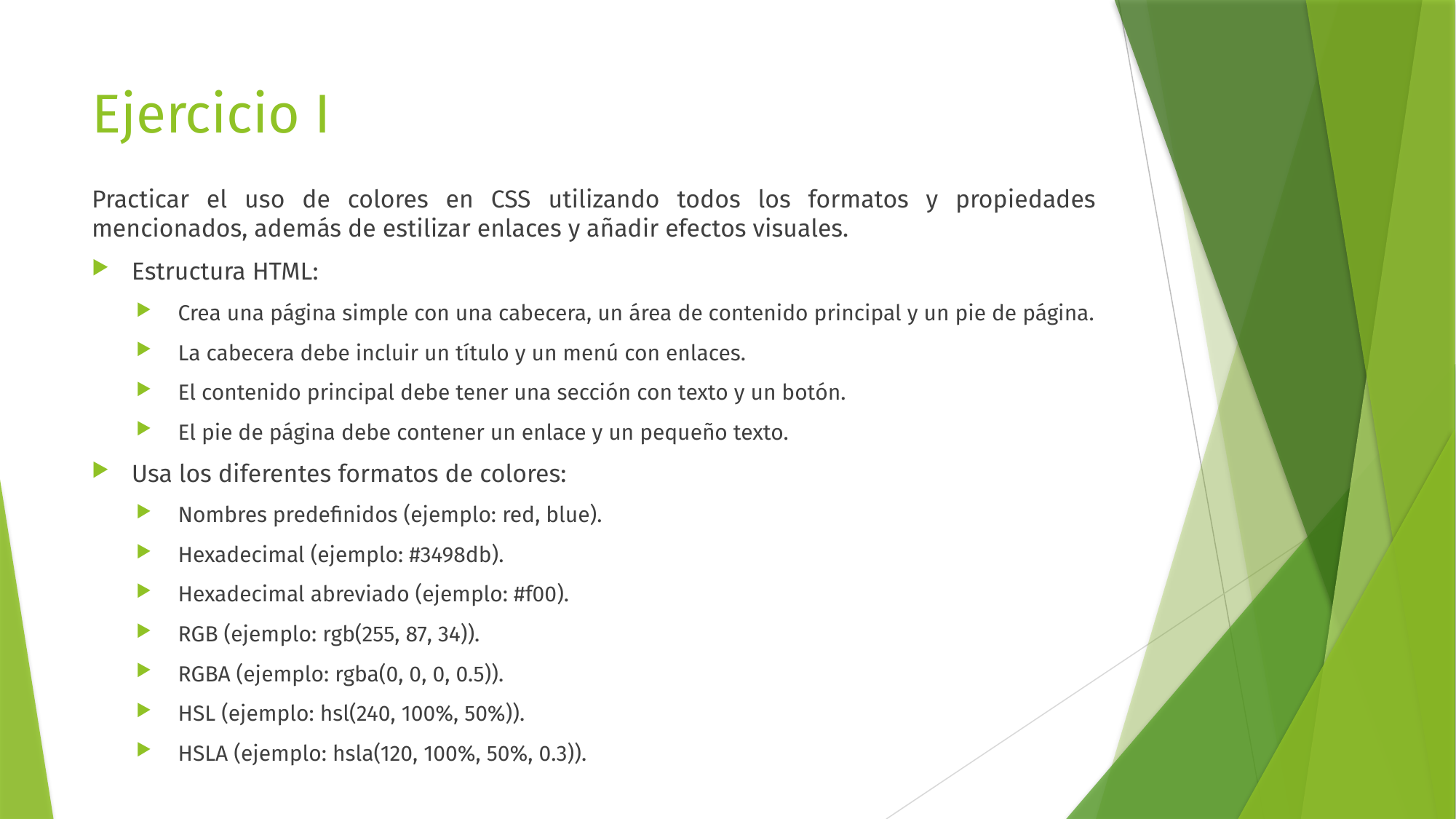

# Ejercicio I
Practicar el uso de colores en CSS utilizando todos los formatos y propiedades mencionados, además de estilizar enlaces y añadir efectos visuales.
Estructura HTML:
Crea una página simple con una cabecera, un área de contenido principal y un pie de página.
La cabecera debe incluir un título y un menú con enlaces.
El contenido principal debe tener una sección con texto y un botón.
El pie de página debe contener un enlace y un pequeño texto.
Usa los diferentes formatos de colores:
Nombres predefinidos (ejemplo: red, blue).
Hexadecimal (ejemplo: #3498db).
Hexadecimal abreviado (ejemplo: #f00).
RGB (ejemplo: rgb(255, 87, 34)).
RGBA (ejemplo: rgba(0, 0, 0, 0.5)).
HSL (ejemplo: hsl(240, 100%, 50%)).
HSLA (ejemplo: hsla(120, 100%, 50%, 0.3)).